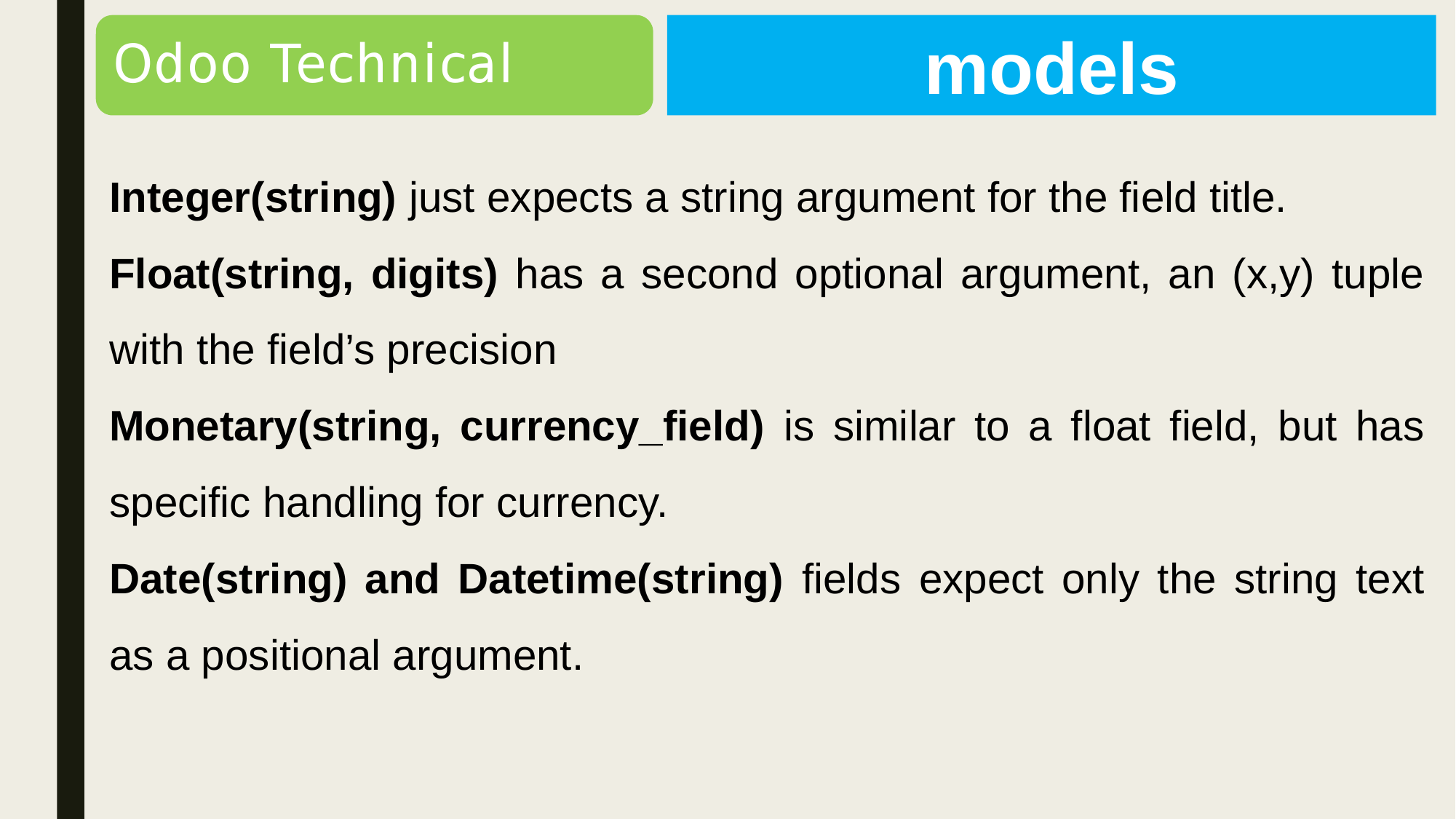

Odoo Technical
models
Integer(string) just expects a string argument for the field title.
Float(string, digits) has a second optional argument, an (x,y) tuple with the field’s precision
Monetary(string, currency_field) is similar to a float field, but has specific handling for currency.
Date(string) and Datetime(string) fields expect only the string text as a positional argument.